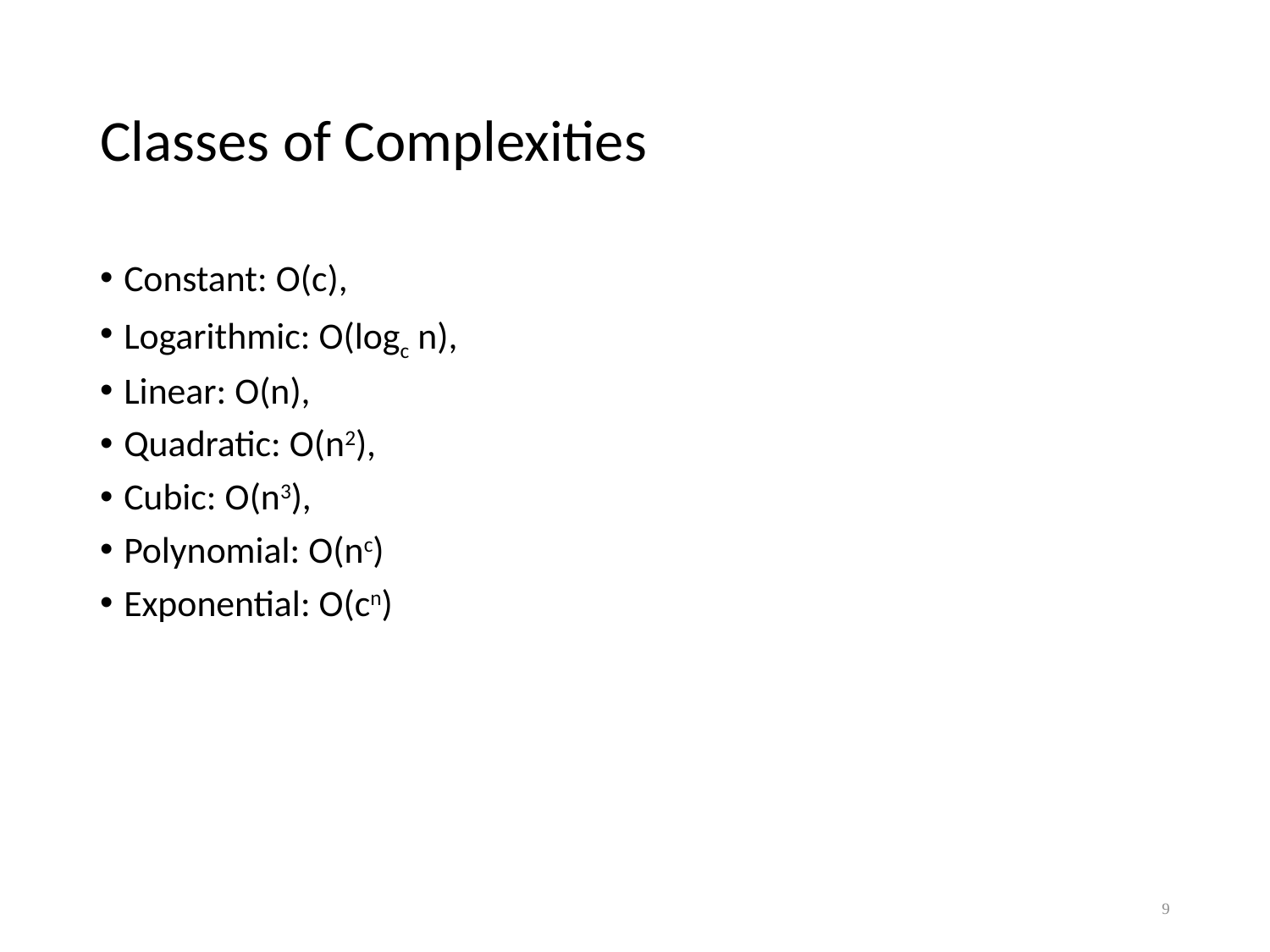

# Classes of Complexities
Constant: O(c),
Logarithmic: O(logc n),
Linear: O(n),
Quadratic: O(n2),
Cubic: O(n3),
Polynomial: O(nc)
Exponential: O(cn)
9